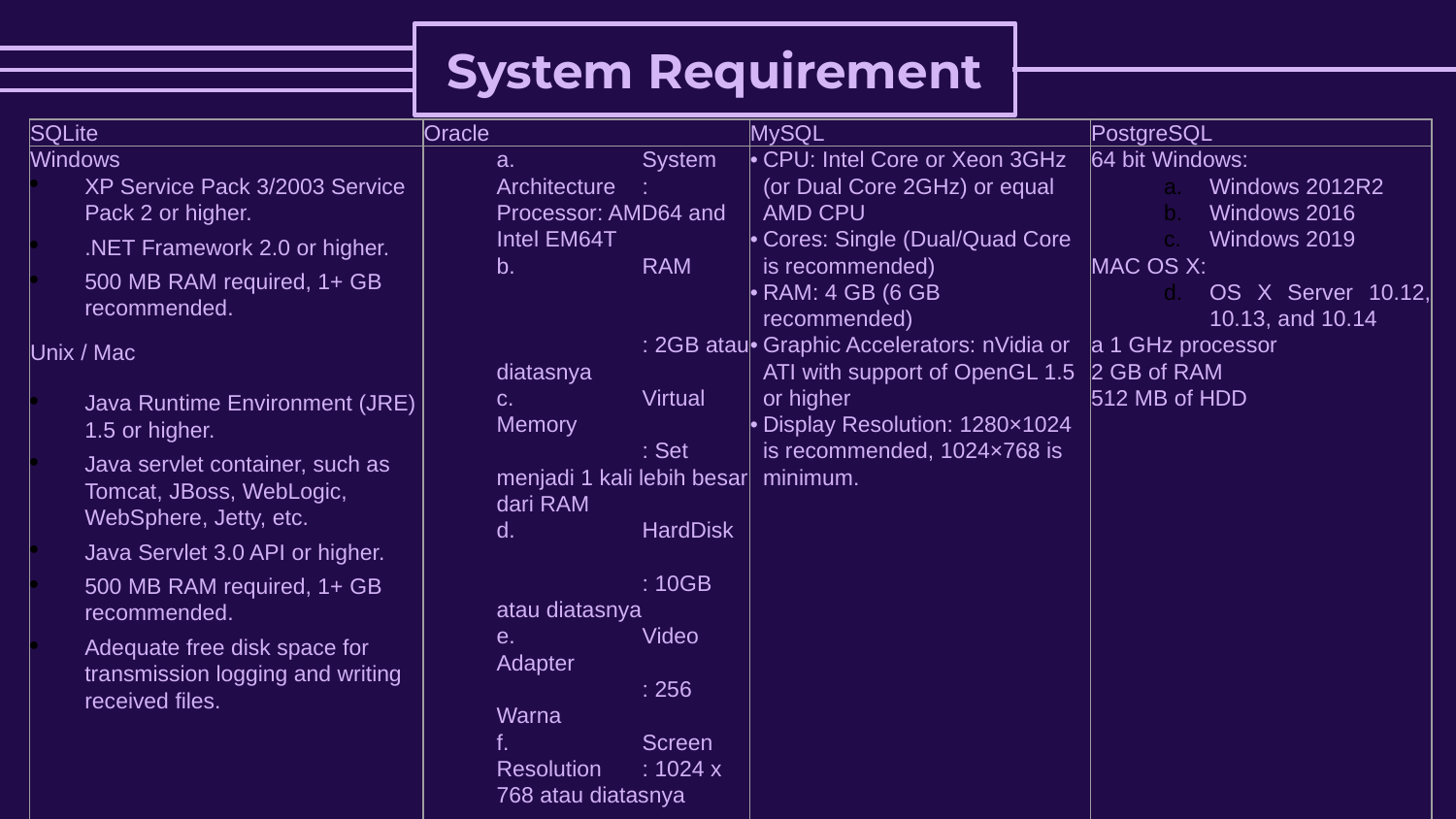

# System Requirement
| SQLite | Oracle | MySQL | PostgreSQL |
| --- | --- | --- | --- |
| Windows XP Service Pack 3/2003 Service Pack 2 or higher. .NET Framework 2.0 or higher. 500 MB RAM required, 1+ GB recommended. Unix / Mac Java Runtime Environment (JRE) 1.5 or higher. Java servlet container, such as Tomcat, JBoss, WebLogic, WebSphere, Jetty, etc. Java Servlet 3.0 API or higher. 500 MB RAM required, 1+ GB recommended. Adequate free disk space for transmission logging and writing received files. | a. System Architecture : Processor: AMD64 and Intel EM64T b. RAM : 2GB atau diatasnya c. Virtual Memory : Set menjadi 1 kali lebih besar dari RAM d. HardDisk : 10GB atau diatasnya e. Video Adapter : 256 Warna f. Screen Resolution : 1024 x 768 atau diatasnya | • CPU: Intel Core or Xeon 3GHz (or Dual Core 2GHz) or equal AMD CPU • Cores: Single (Dual/Quad Core is recommended) • RAM: 4 GB (6 GB recommended) • Graphic Accelerators: nVidia or ATI with support of OpenGL 1.5 or higher • Display Resolution: 1280×1024 is recommended, 1024×768 is minimum. | 64 bit Windows: Windows 2012R2 Windows 2016 Windows 2019 MAC OS X: OS X Server 10.12, 10.13, and 10.14 a 1 GHz processor 2 GB of RAM 512 MB of HDD |